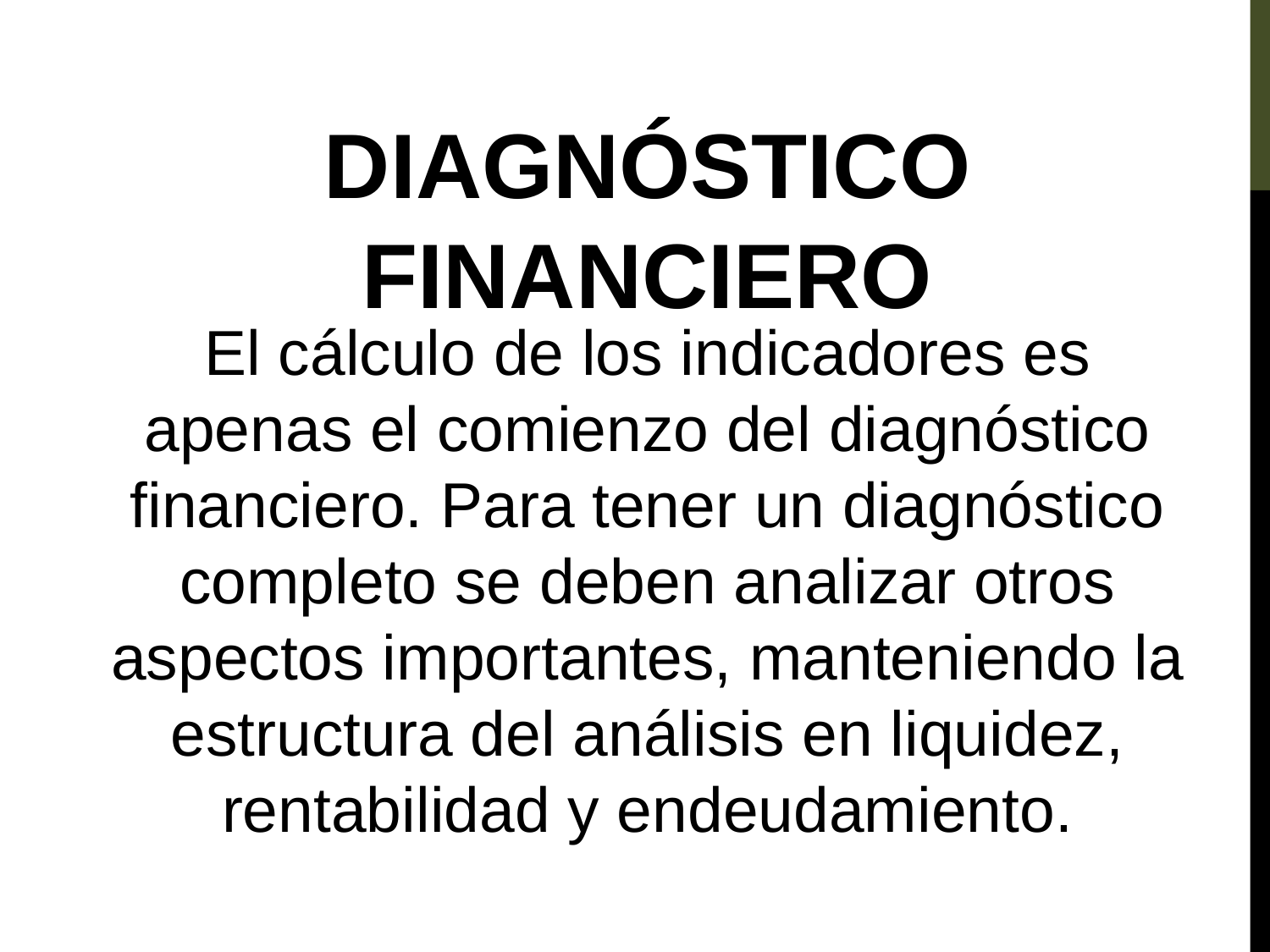

DIAGNÓSTICO FINANCIERO
El cálculo de los indicadores es apenas el comienzo del diagnóstico financiero. Para tener un diagnóstico completo se deben analizar otros aspectos importantes, manteniendo la estructura del análisis en liquidez, rentabilidad y endeudamiento.